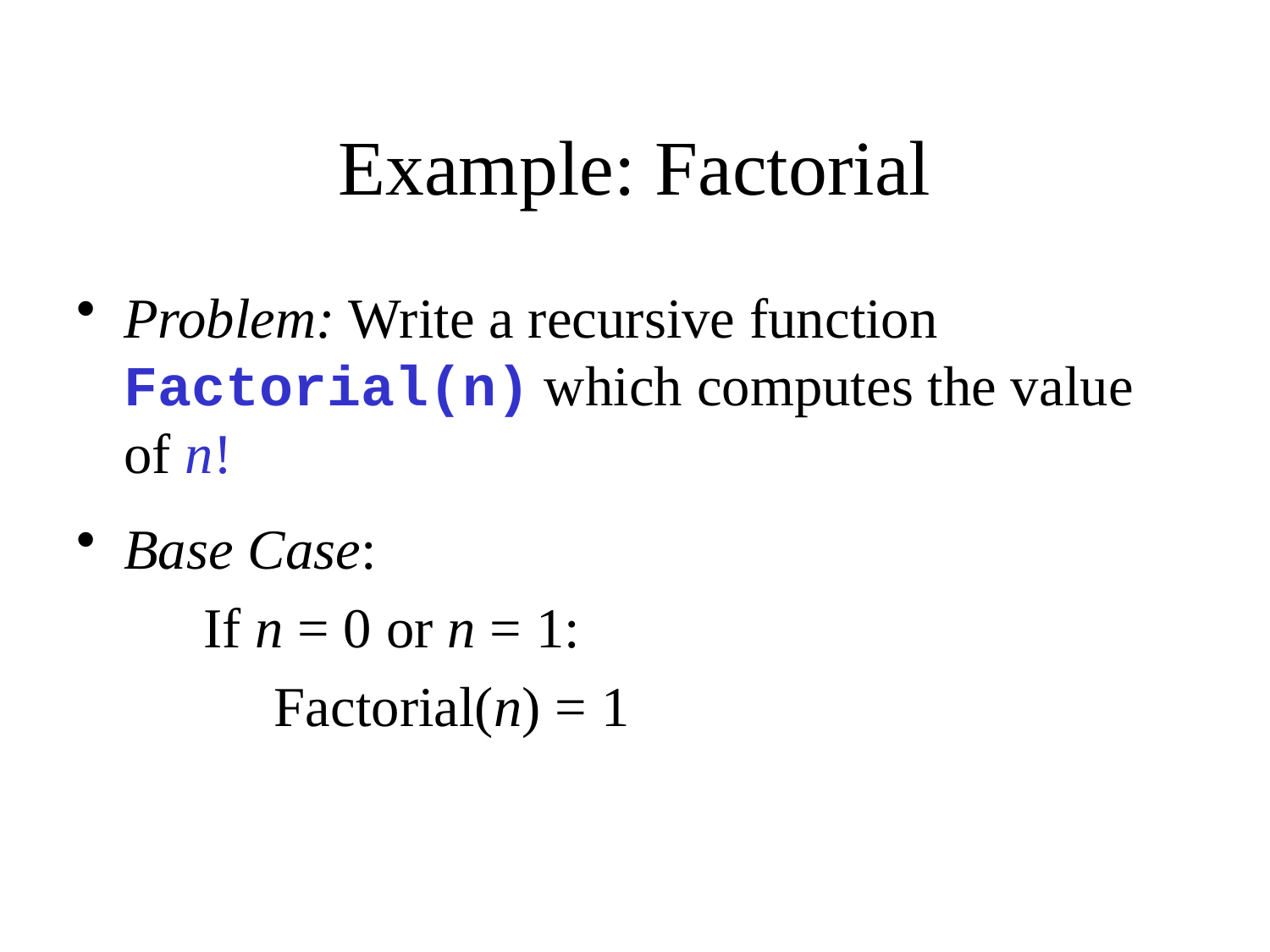

# Example: Factorial
Problem: Write a recursive function Factorial(n) which computes the value of n!
Base Case:
If n = 0 or n = 1:
     Factorial(n) = 1